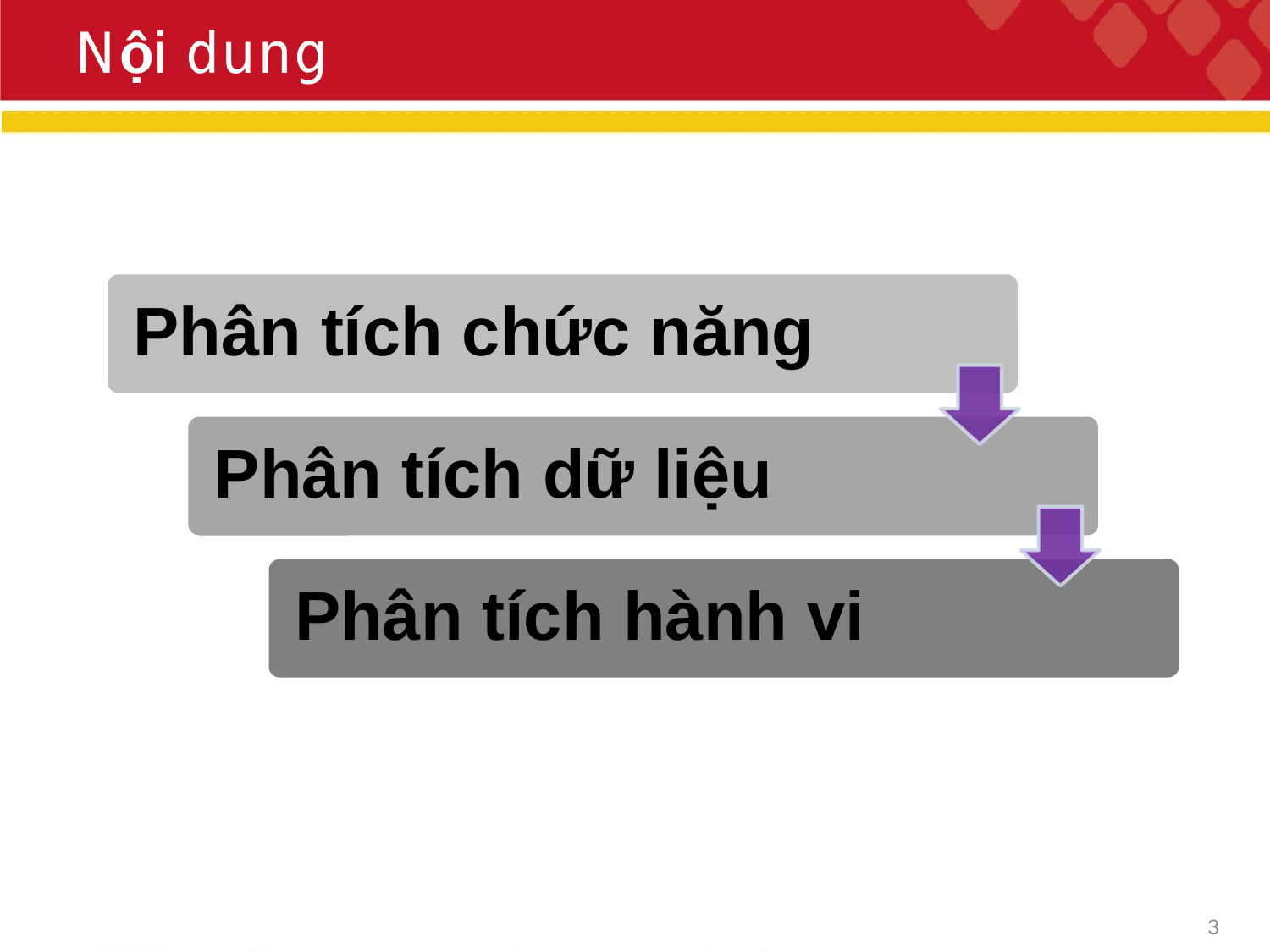

# Nội dung
Phân tích chức năng
Phân tích dữ liệu
Phân tích hành vi

3